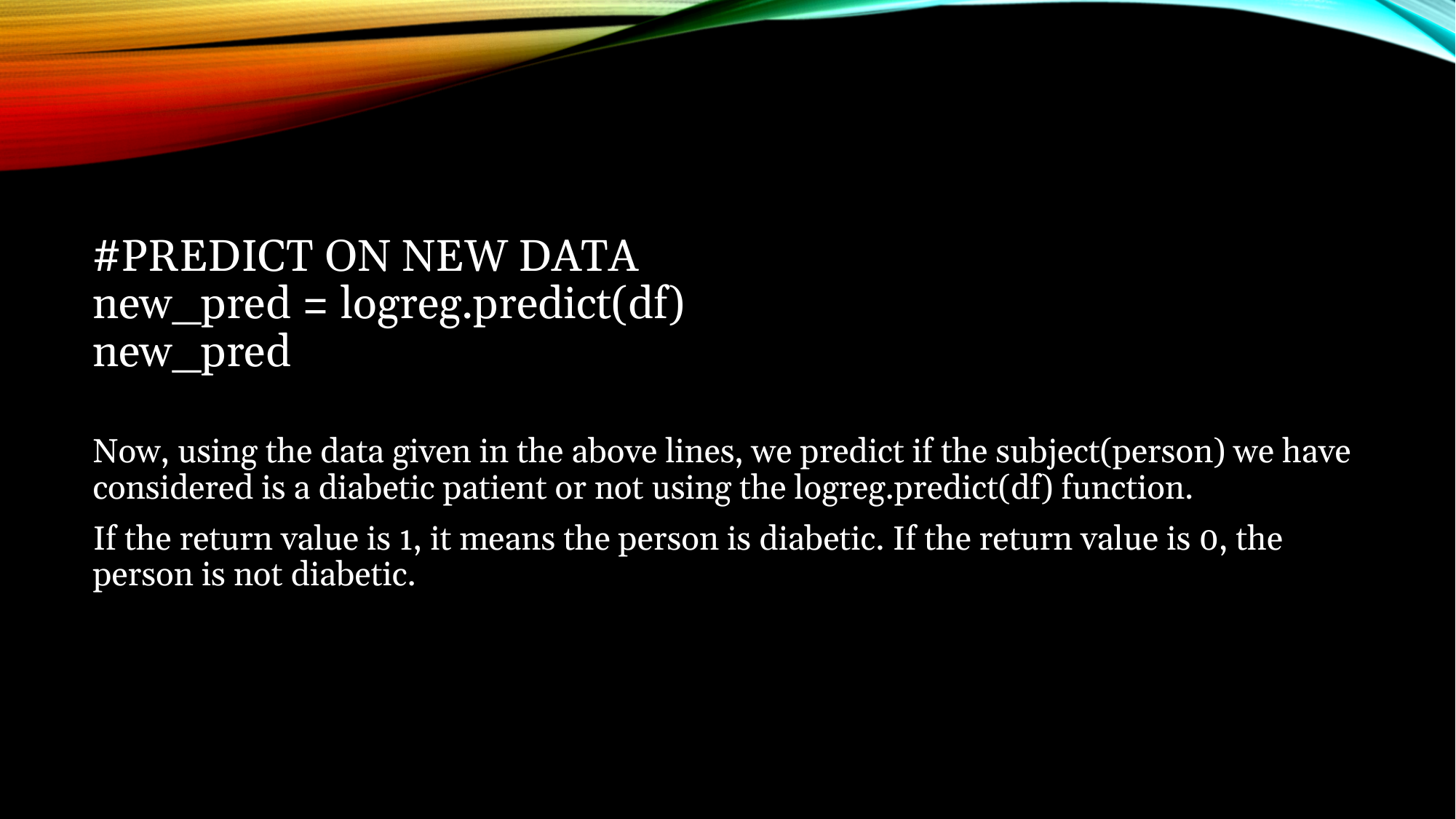

# #predict on new data new_pred = logreg.predict(df) new_pred

Now, using the data given in the above lines, we predict if the subject(person) we have considered is a diabetic patient or not using the logreg.predict(df) function.
If the return value is 1, it means the person is diabetic. If the return value is 0, the person is not diabetic.